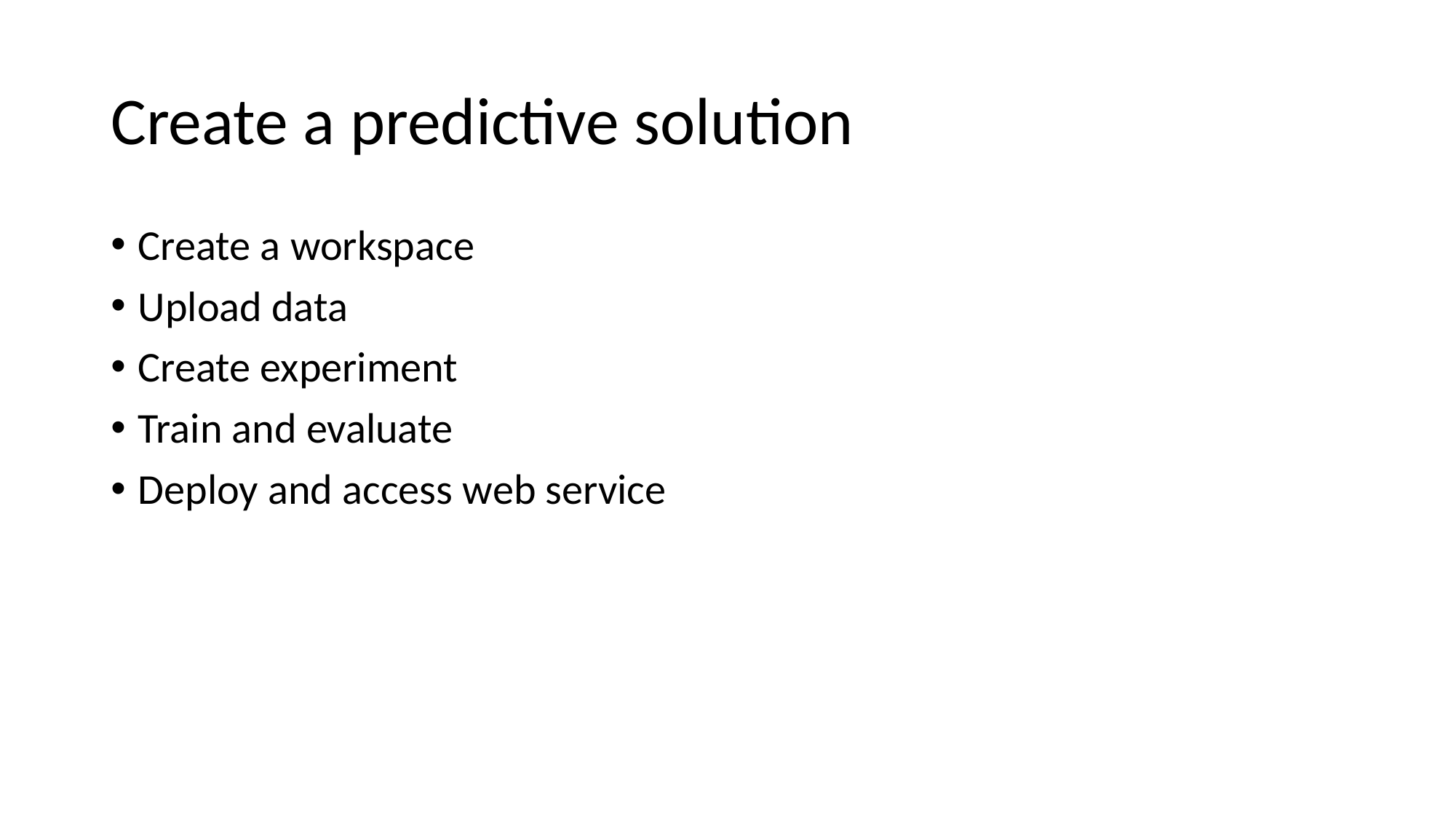

# Create a predictive solution
Create a workspace
Upload data
Create experiment
Train and evaluate
Deploy and access web service